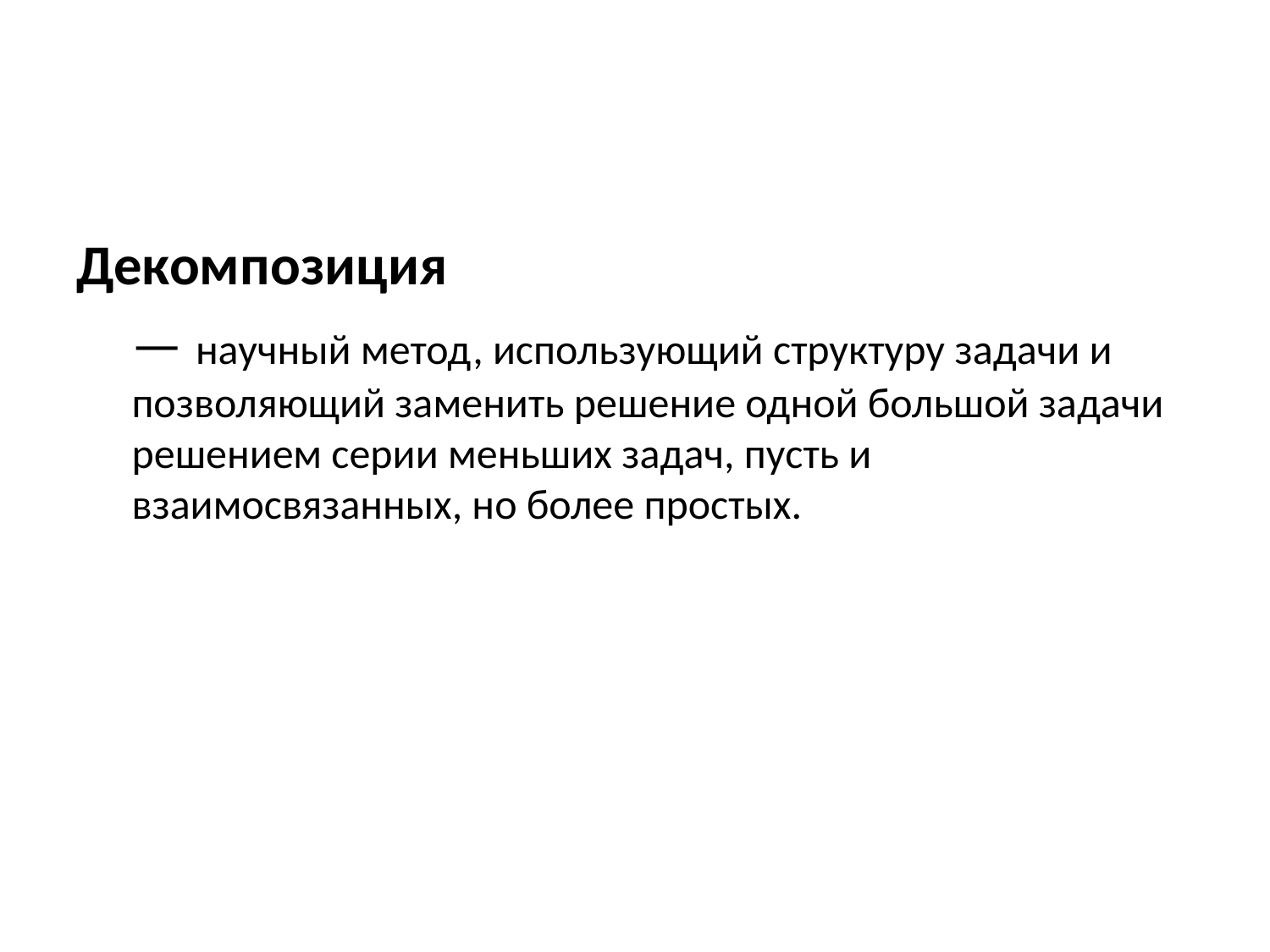

Декомпозиция
— научный метод, использующий структуру задачи и позволяющий заменить решение одной большой задачи решением серии меньших задач, пусть и взаимосвязанных, но более простых.